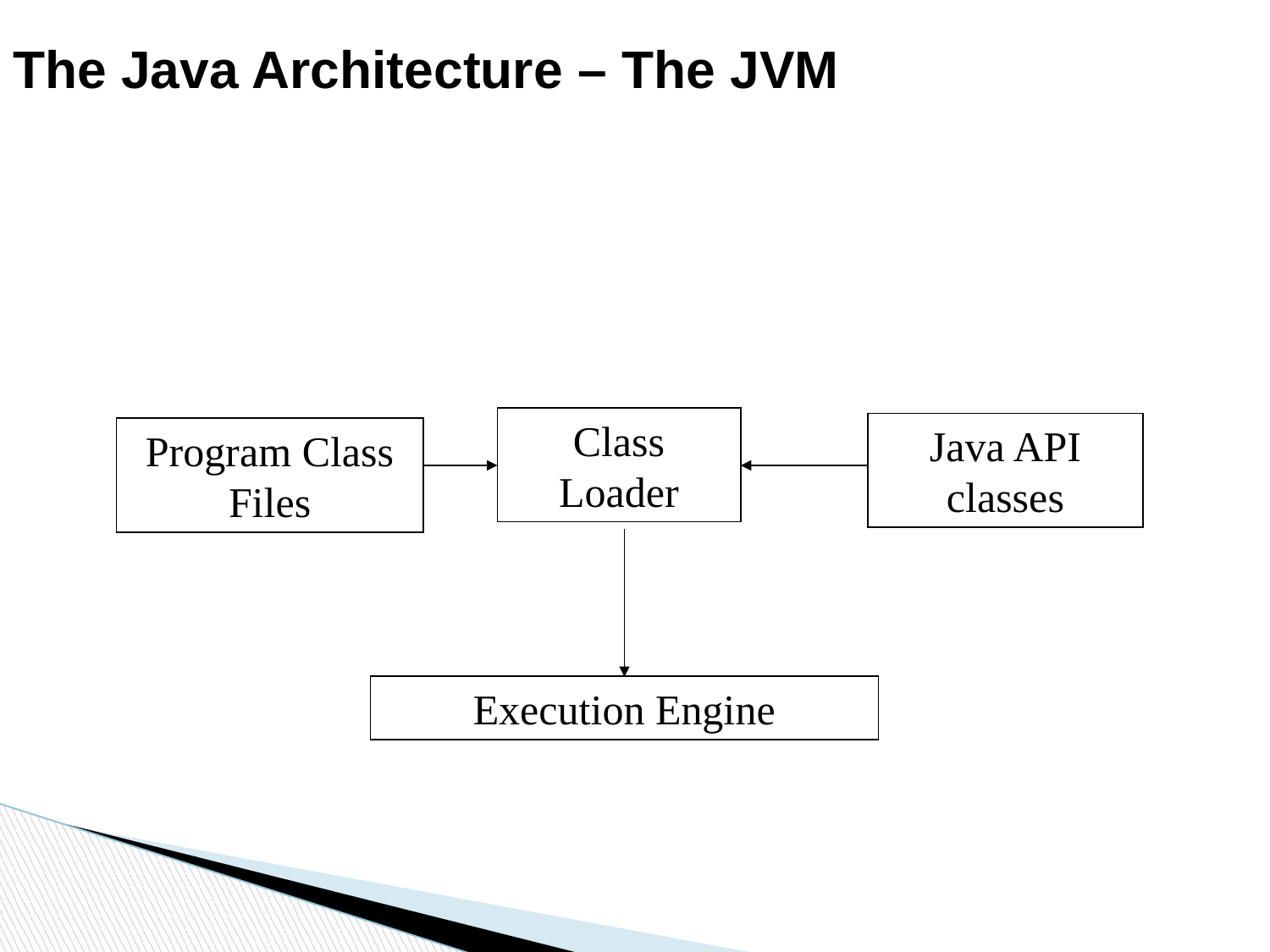

The Java Architecture – The JVM
Class Loader
Java API classes
Program Class Files
Execution Engine